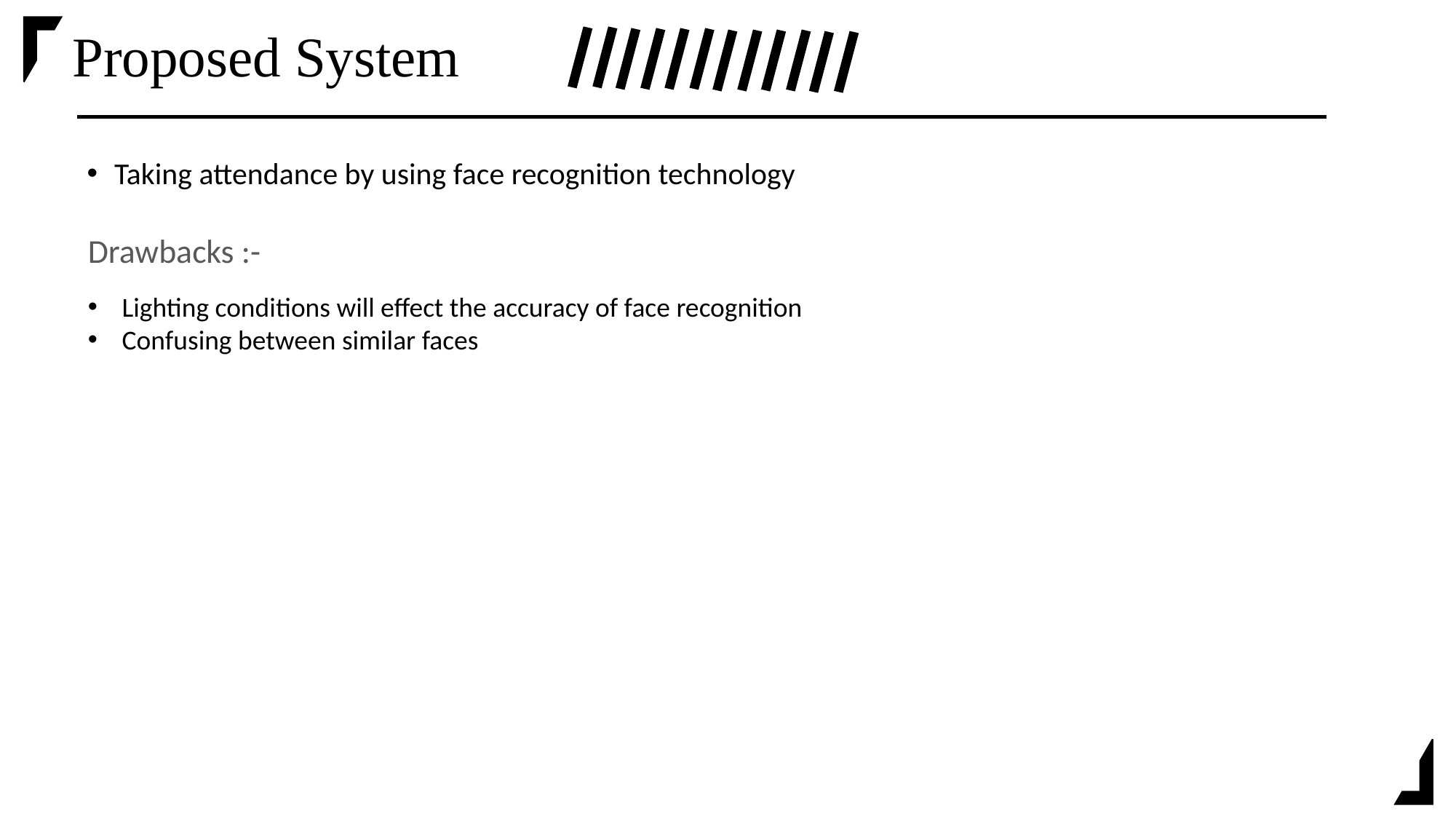

# Proposed System

Taking attendance by using face recognition technology
Drawbacks :-
Lighting conditions will effect the accuracy of face recognition
Confusing between similar faces